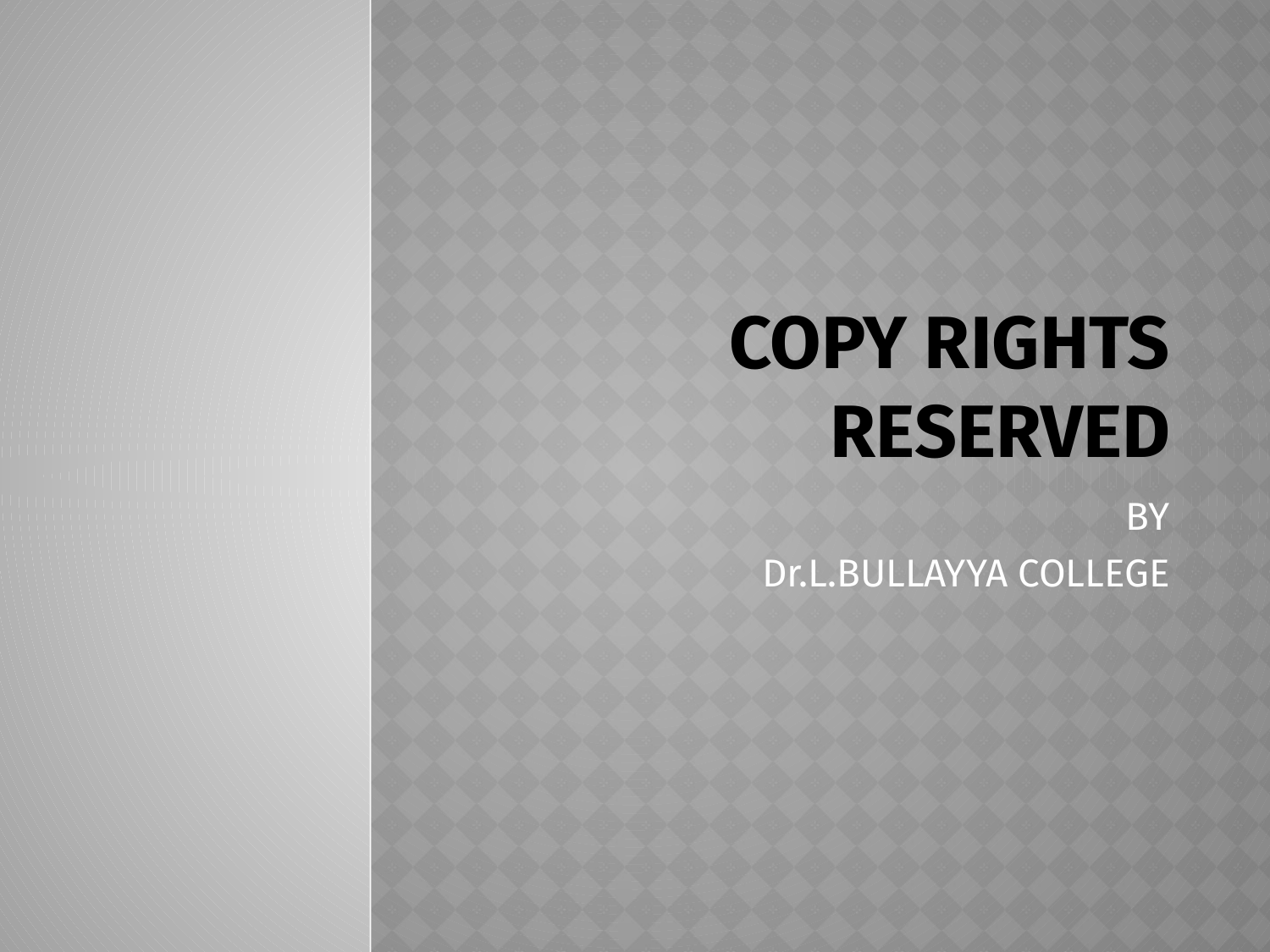

# Copy rights reserved
BY
Dr.L.BULLAYYA COLLEGE